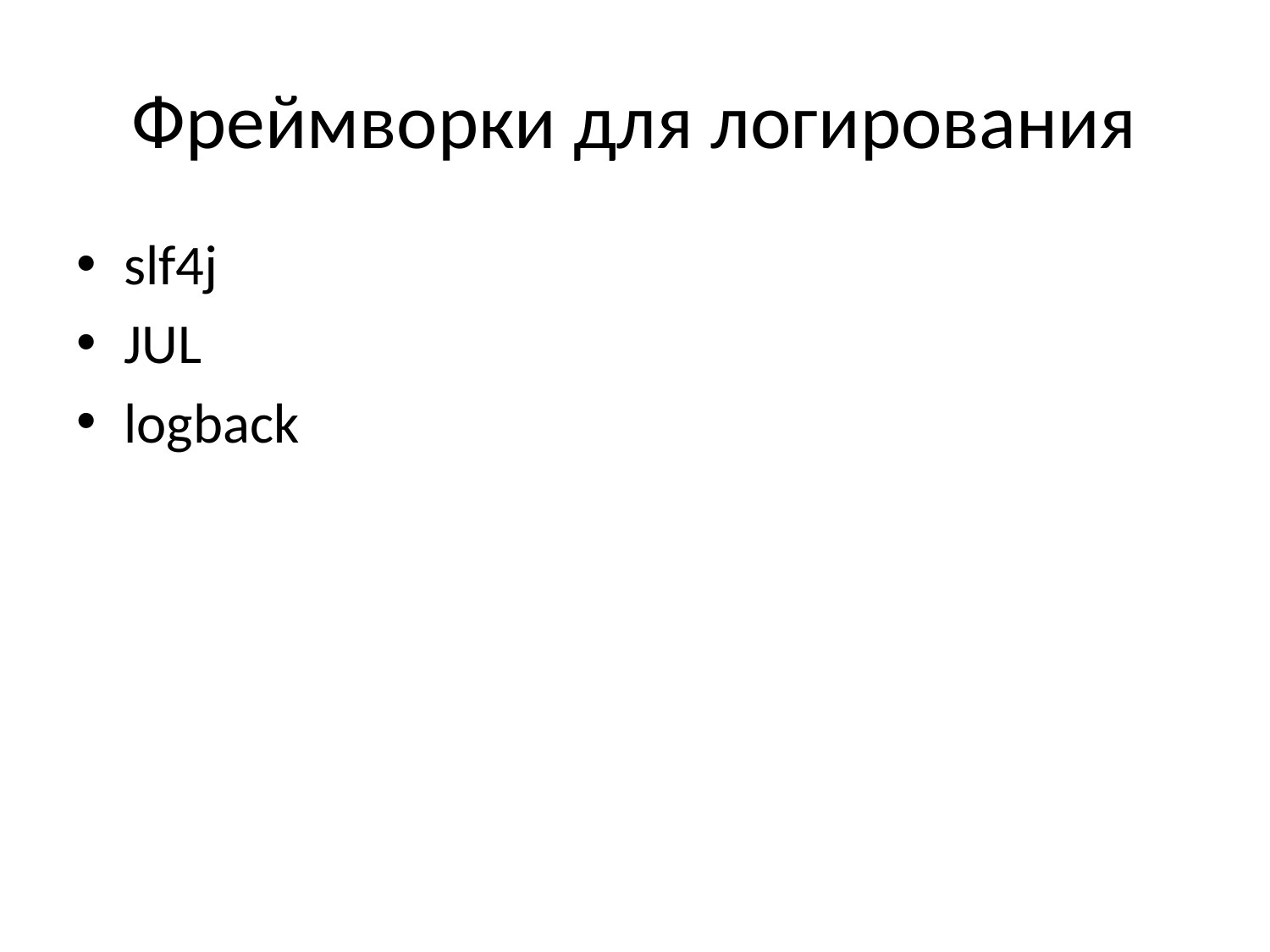

# Фреймворки для логирования
slf4j
JUL
logback